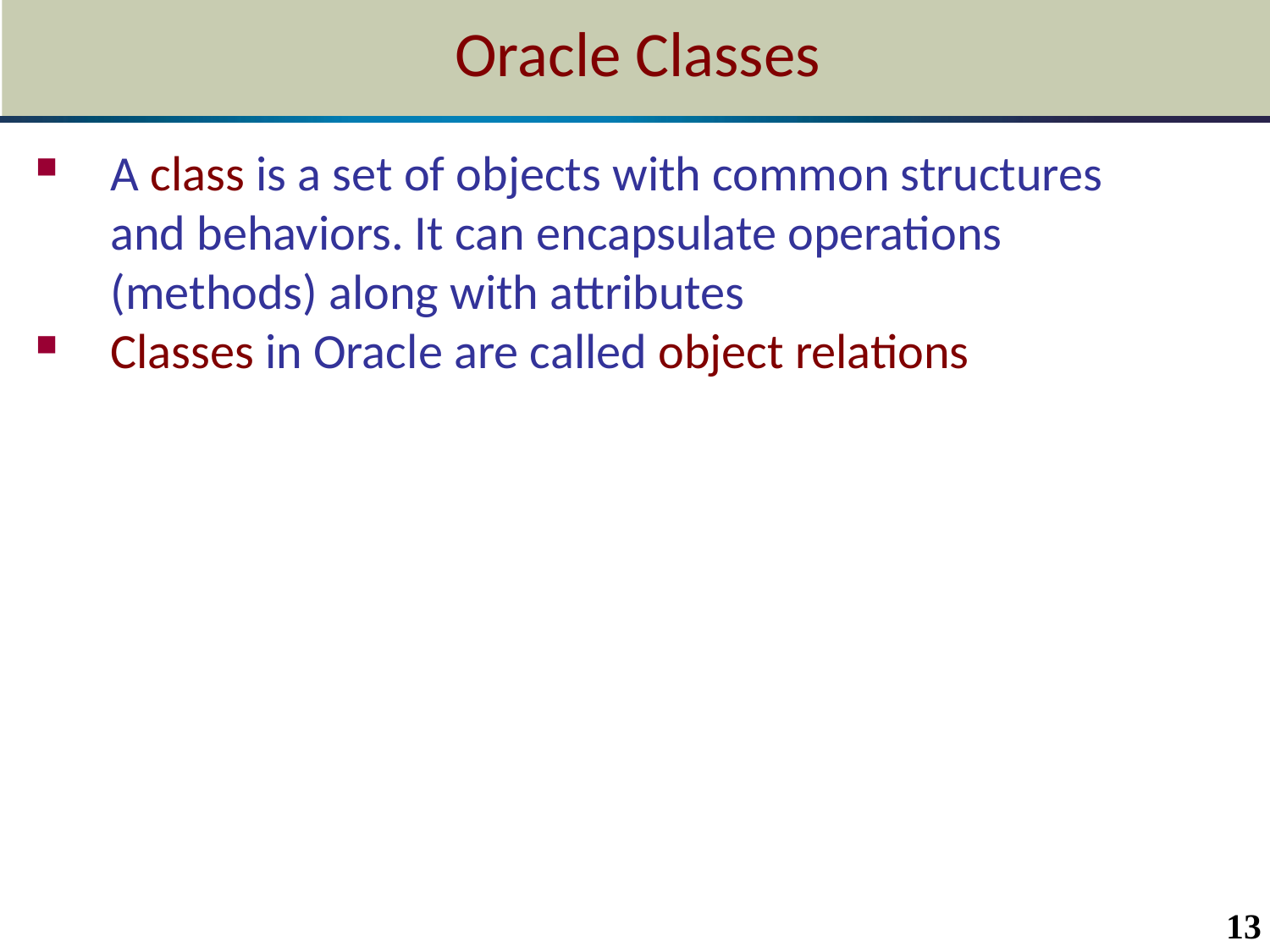

# Oracle Classes
A class is a set of objects with common structures and behaviors. It can encapsulate operations (methods) along with attributes
Classes in Oracle are called object relations
13